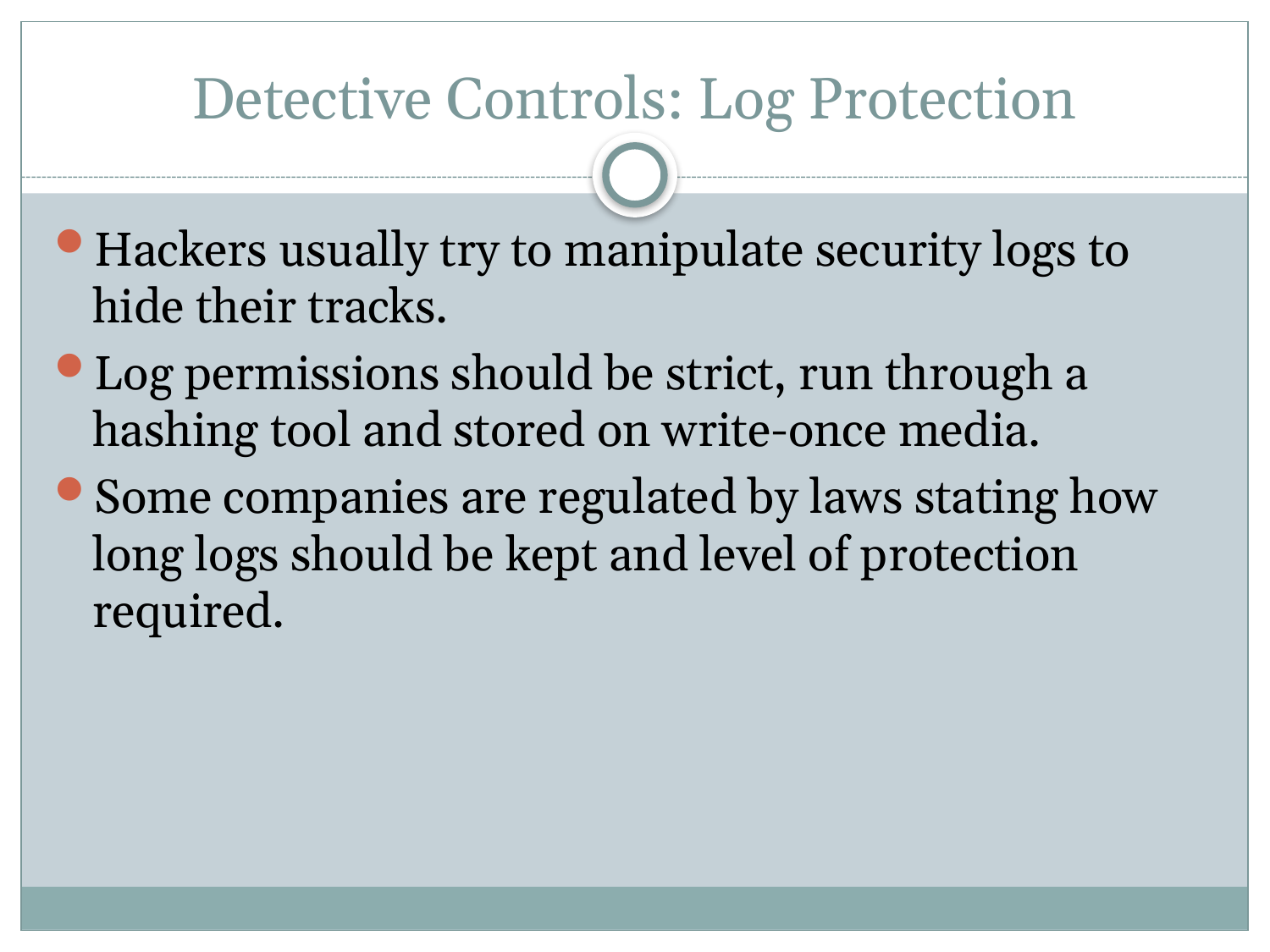

# Detective Controls: Log Protection
Hackers usually try to manipulate security logs to hide their tracks.
Log permissions should be strict, run through a hashing tool and stored on write-once media.
Some companies are regulated by laws stating how long logs should be kept and level of protection required.